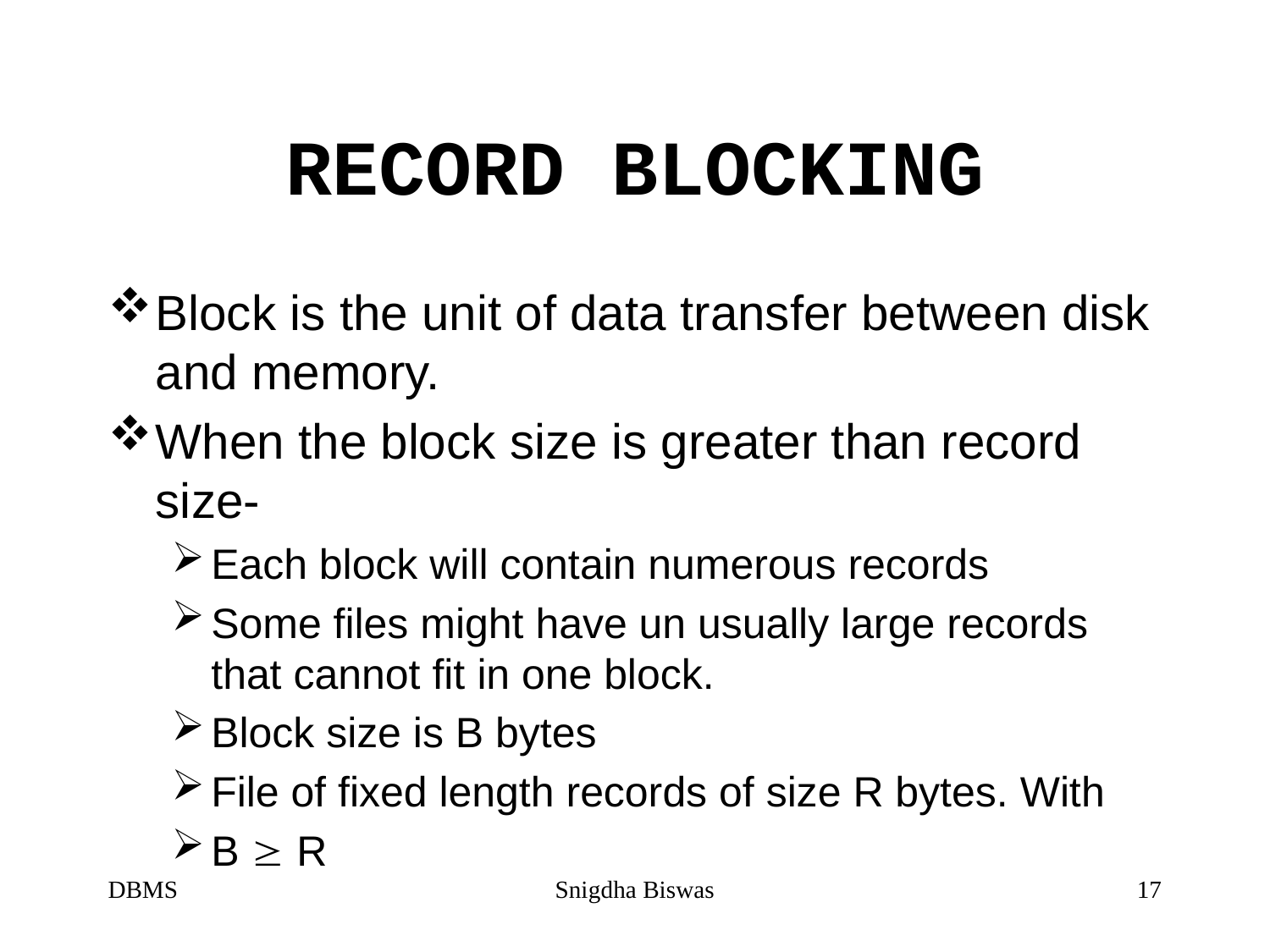

# RECORD BLOCKING
Block is the unit of data transfer between disk and memory.
When the block size is greater than record size-
Each block will contain numerous records
Some files might have un usually large records that cannot fit in one block.
Block size is B bytes
File of fixed length records of size R bytes. With
B ≥ R
DBMS
Snigdha Biswas
17